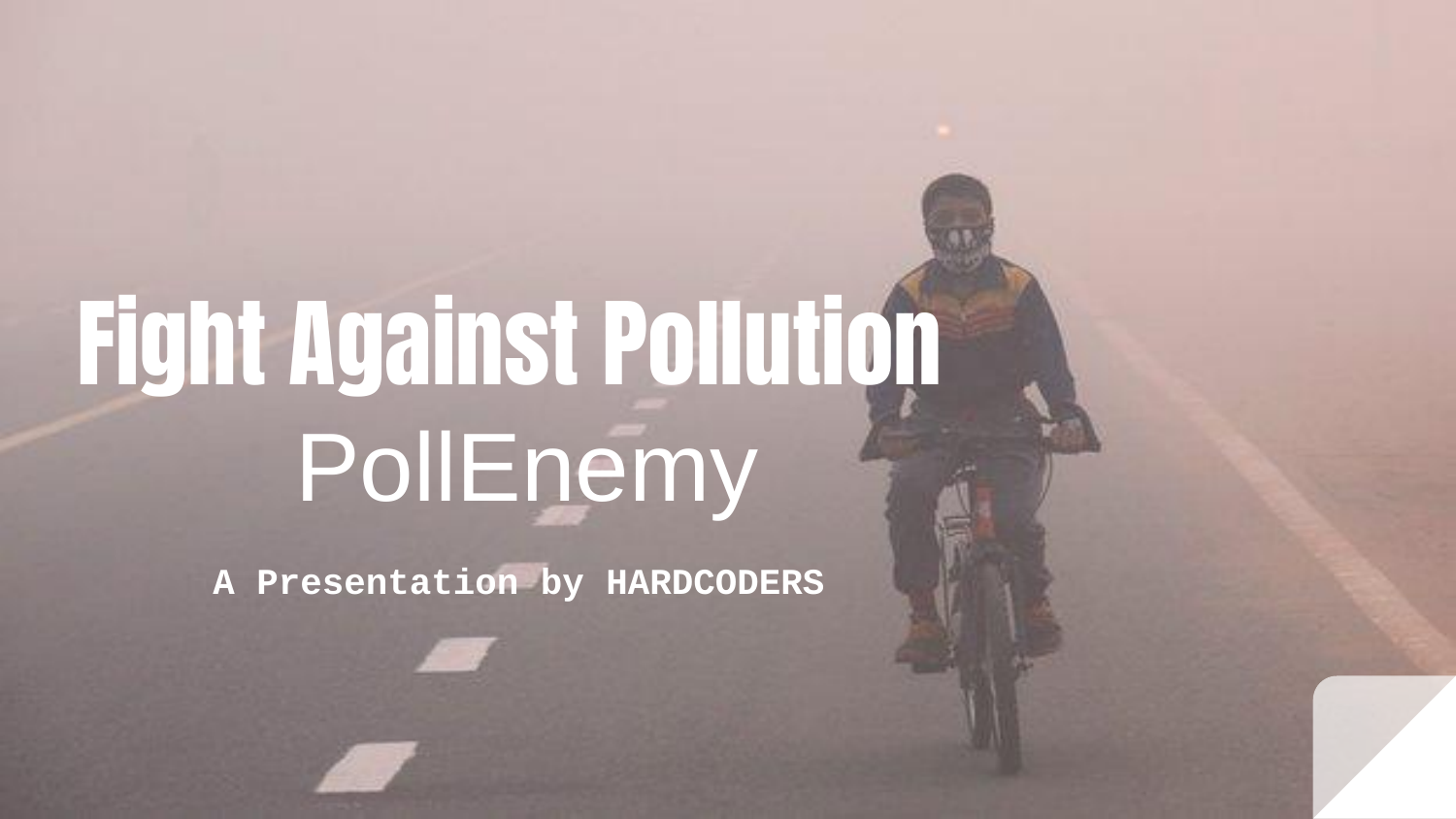

# Fight Against Pollution
PollEnemy
      A Presentation by HARDCODERS